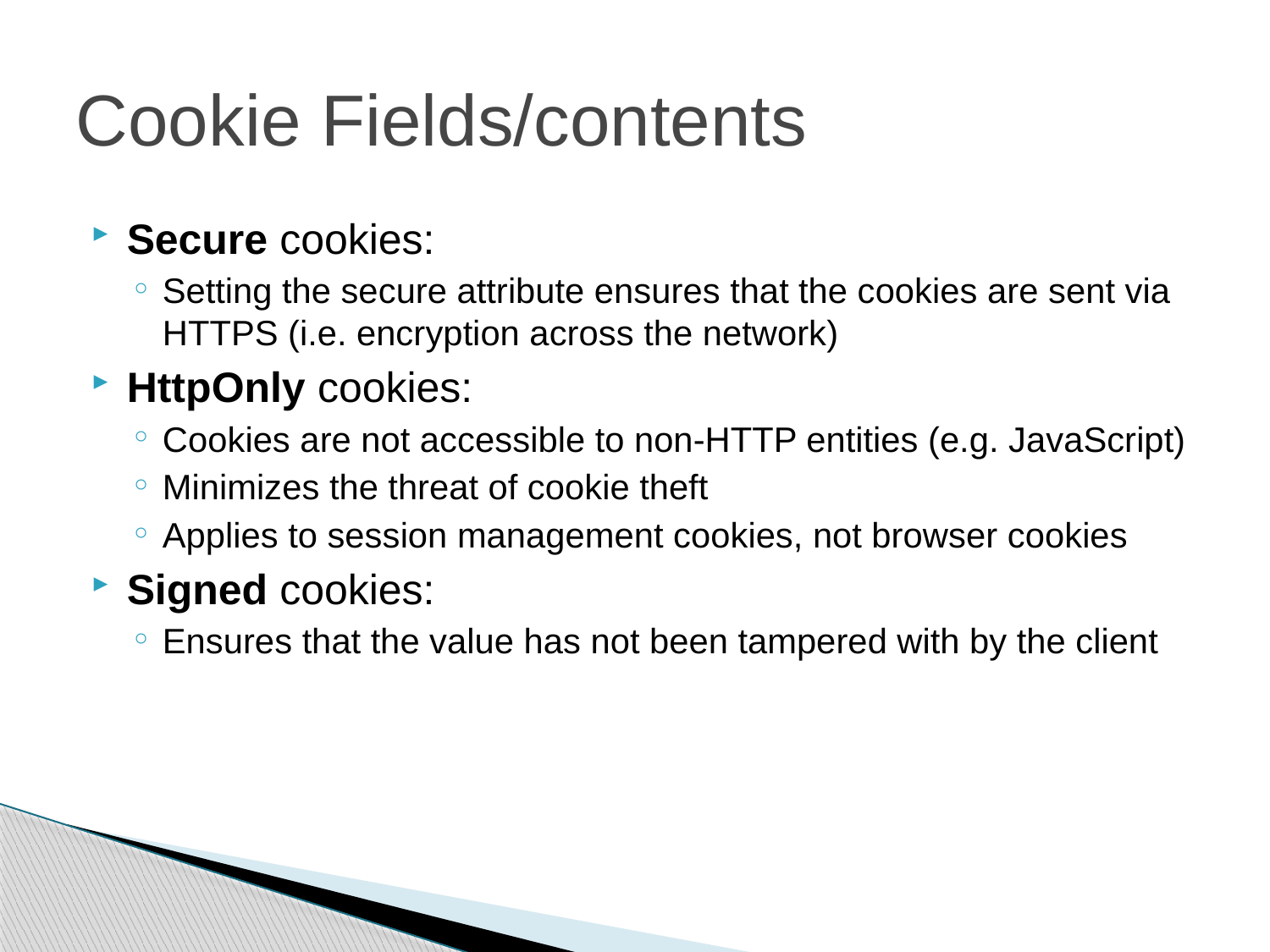

# Cookie Fields/contents
Secure cookies:
Setting the secure attribute ensures that the cookies are sent via HTTPS (i.e. encryption across the network)
HttpOnly cookies:
Cookies are not accessible to non-HTTP entities (e.g. JavaScript)
Minimizes the threat of cookie theft
Applies to session management cookies, not browser cookies
Signed cookies:
Ensures that the value has not been tampered with by the client